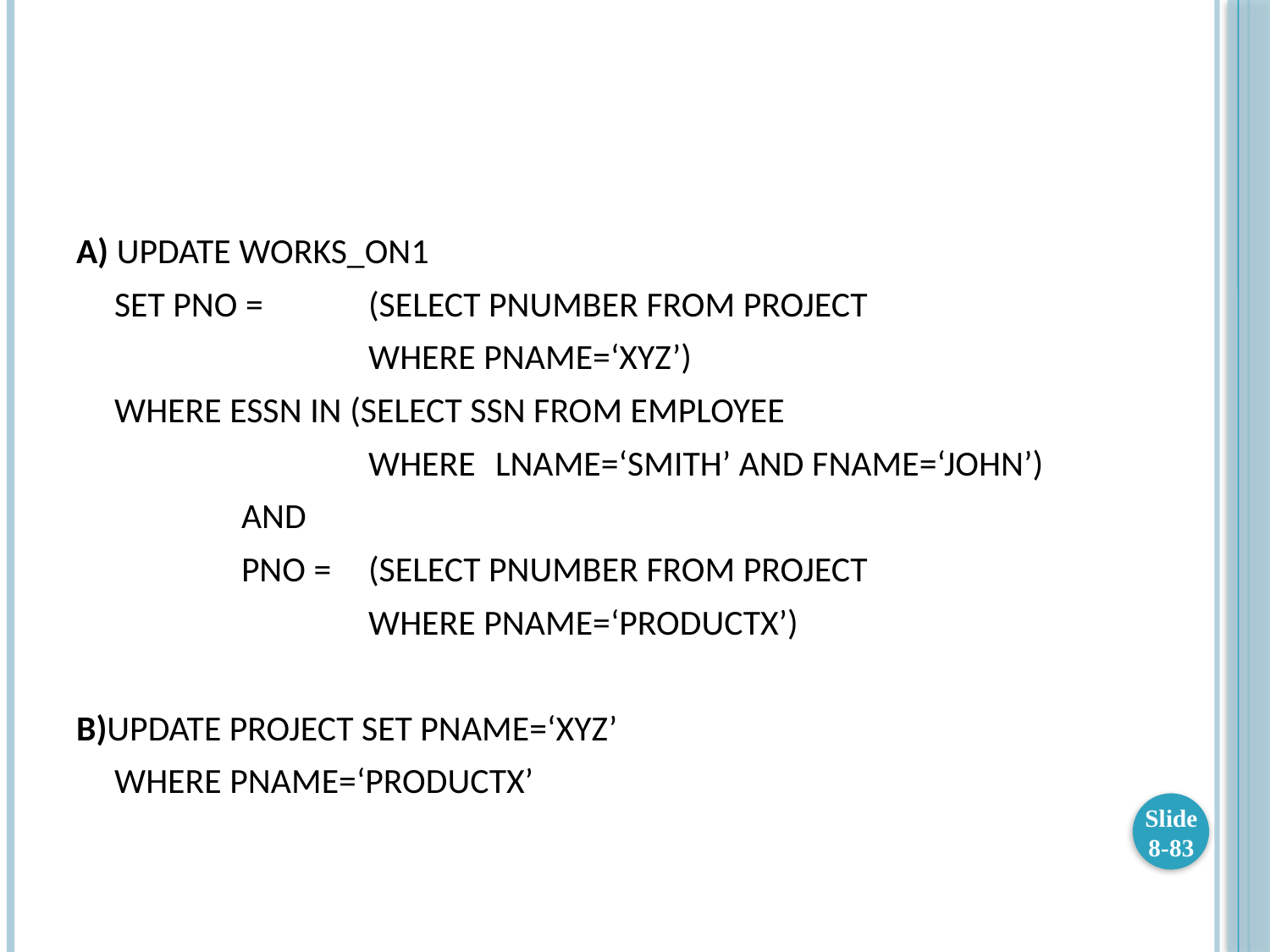

#
a) Update works_on1
	Set pno = 	(select Pnumber from project
			where pname=‘XYZ’)
 	Where Essn IN (select ssn from employee
			where 	lname=‘smith’ and fname=‘John’)
		AND
		Pno = 	(Select pnumber from project
			where pname=‘ProductX’)

b)Update Project set pname=‘XYZ’
	where pname=‘productX’
Slide 8-83